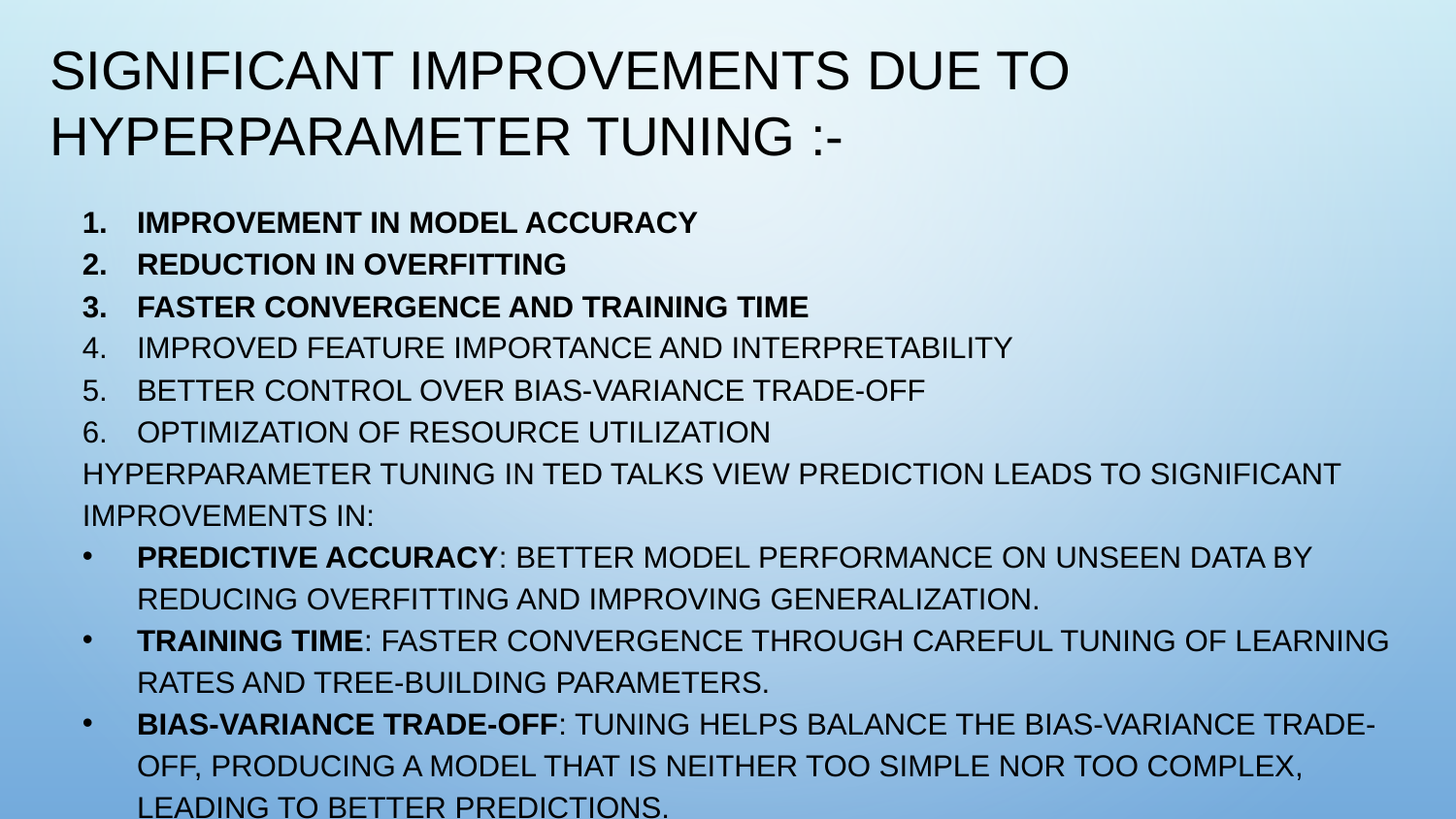

# Significant Improvements Due to Hyperparameter Tuning :-
Improvement in Model Accuracy
Reduction in Overfitting
Faster Convergence and Training Time
Improved Feature Importance and Interpretability
Better Control Over Bias-Variance Trade-off
Optimization of Resource Utilization
Hyperparameter tuning in TED Talks view prediction leads to significant improvements in:
Predictive accuracy: Better model performance on unseen data by reducing overfitting and improving generalization.
Training time: Faster convergence through careful tuning of learning rates and tree-building parameters.
Bias-variance trade-off: Tuning helps balance the bias-variance trade-off, producing a model that is neither too simple nor too complex, leading to better predictions.